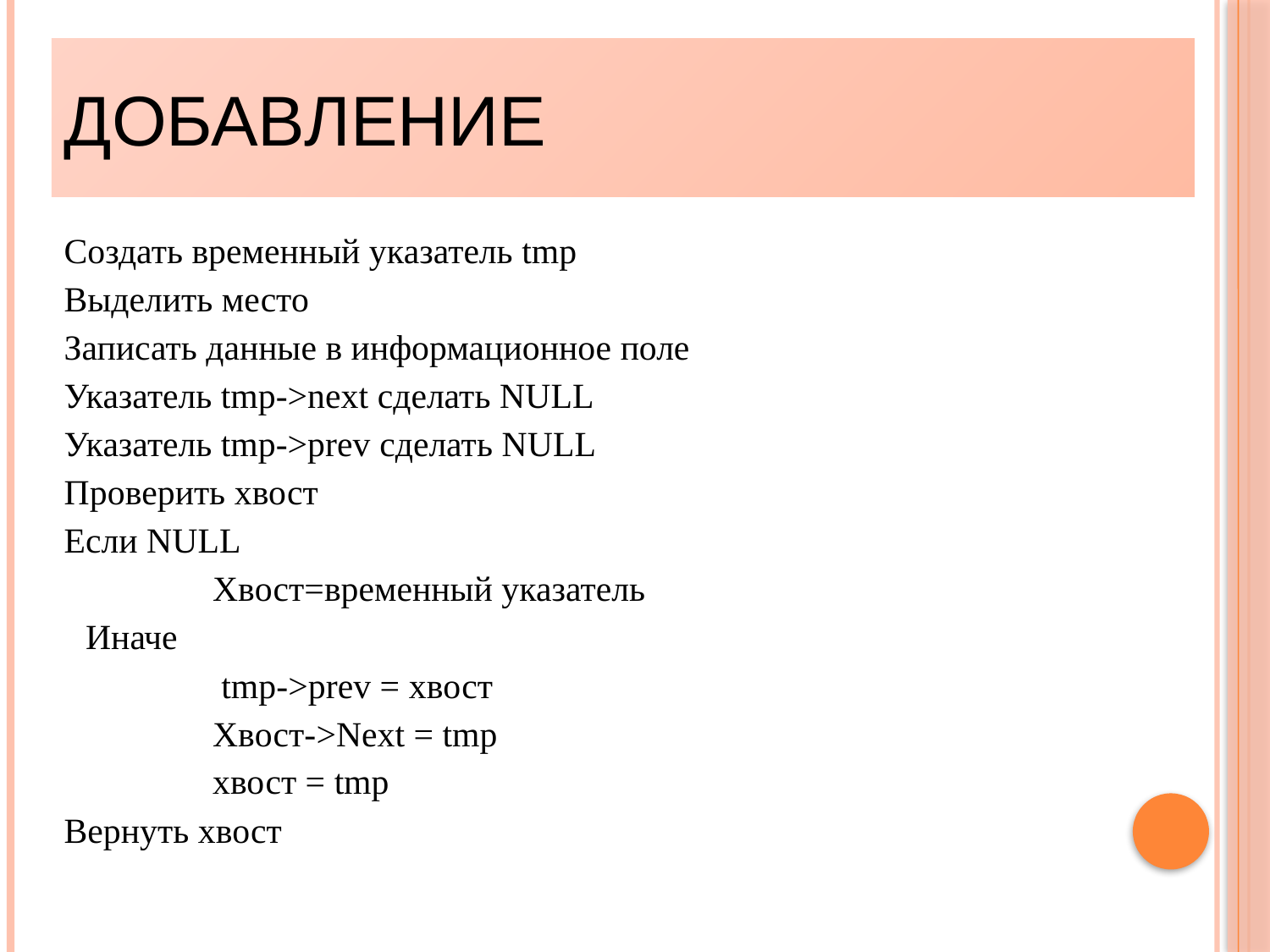

Добавление
Создать временный указатель tmp
Выделить место
Записать данные в информационное поле
Указатель tmp->next сделать NULL
Указатель tmp->prev сделать NULL
Проверить хвост
Если NULL
		Хвост=временный указатель
	Иначе
		 tmp->prev = хвост
		Хвост->Next = tmp
		хвост = tmp
Вернуть хвост